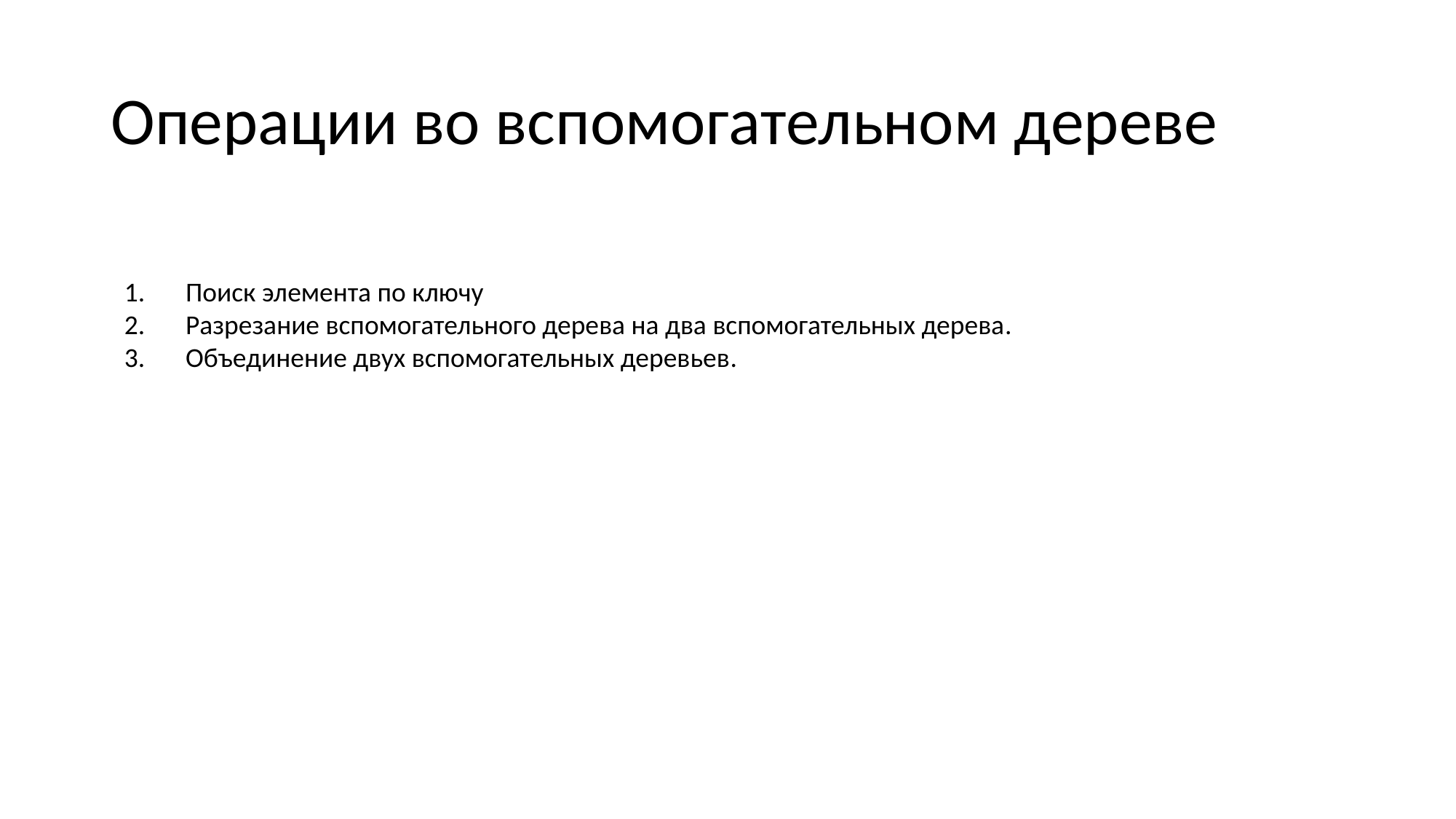

# Операции во вспомогательном дереве
Поиск элемента по ключу
Разрезание вспомогательного дерева на два вспомогательных дерева.
Объединение двух вспомогательных деревьев.